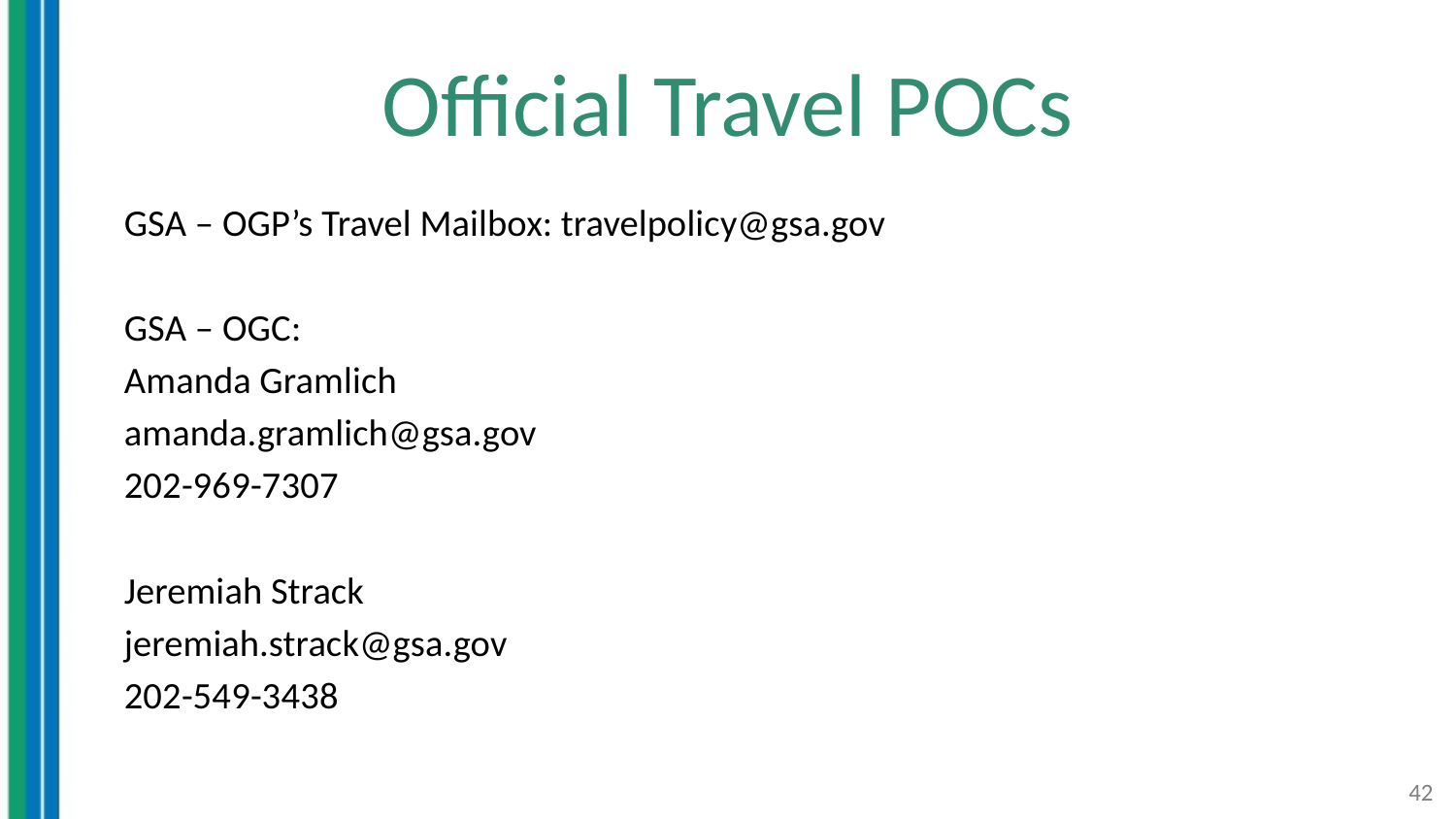

# Official Travel POCs
GSA – OGP’s Travel Mailbox: travelpolicy@gsa.gov

GSA – OGC:
Amanda Gramlich
amanda.gramlich@gsa.gov
202-969-7307

Jeremiah Strack
jeremiah.strack@gsa.gov
202-549-3438